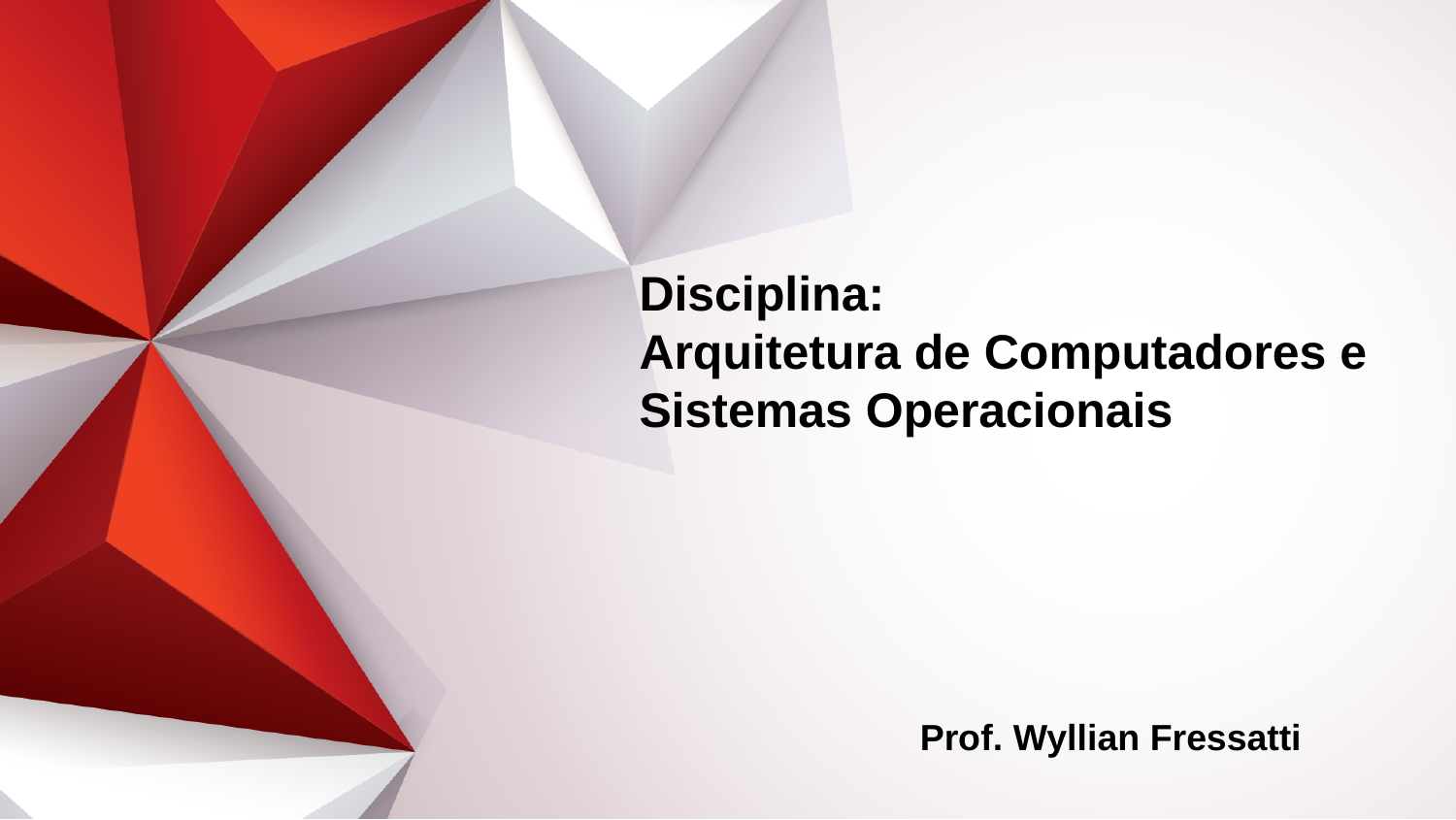

Disciplina:
Arquitetura de Computadores e Sistemas Operacionais
Prof. Wyllian Fressatti